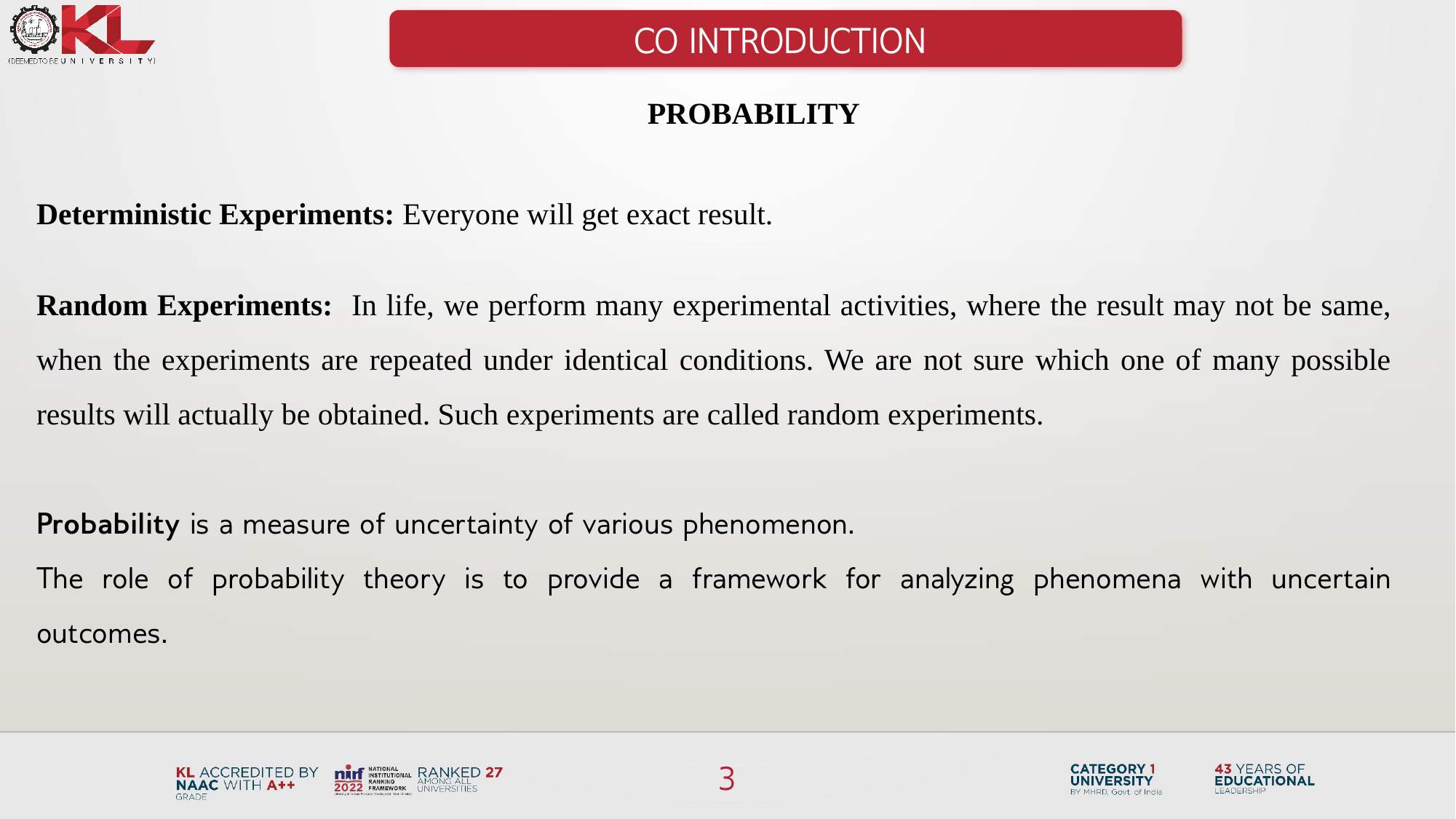

CO INTRODUCTION

PROBABILITY

Deterministic Experiments: Everyone will get exact result.

Random Experiments:  In life, we perform many experimental activities, where the result may not be same, when the experiments are repeated under identical conditions. We are not sure which one of many possible results will actually be obtained. Such experiments are called random experiments.

Probability is a measure of uncertainty of various phenomenon.
The role of probability theory is to provide a framework for analyzing phenomena with uncertain outcomes.
3